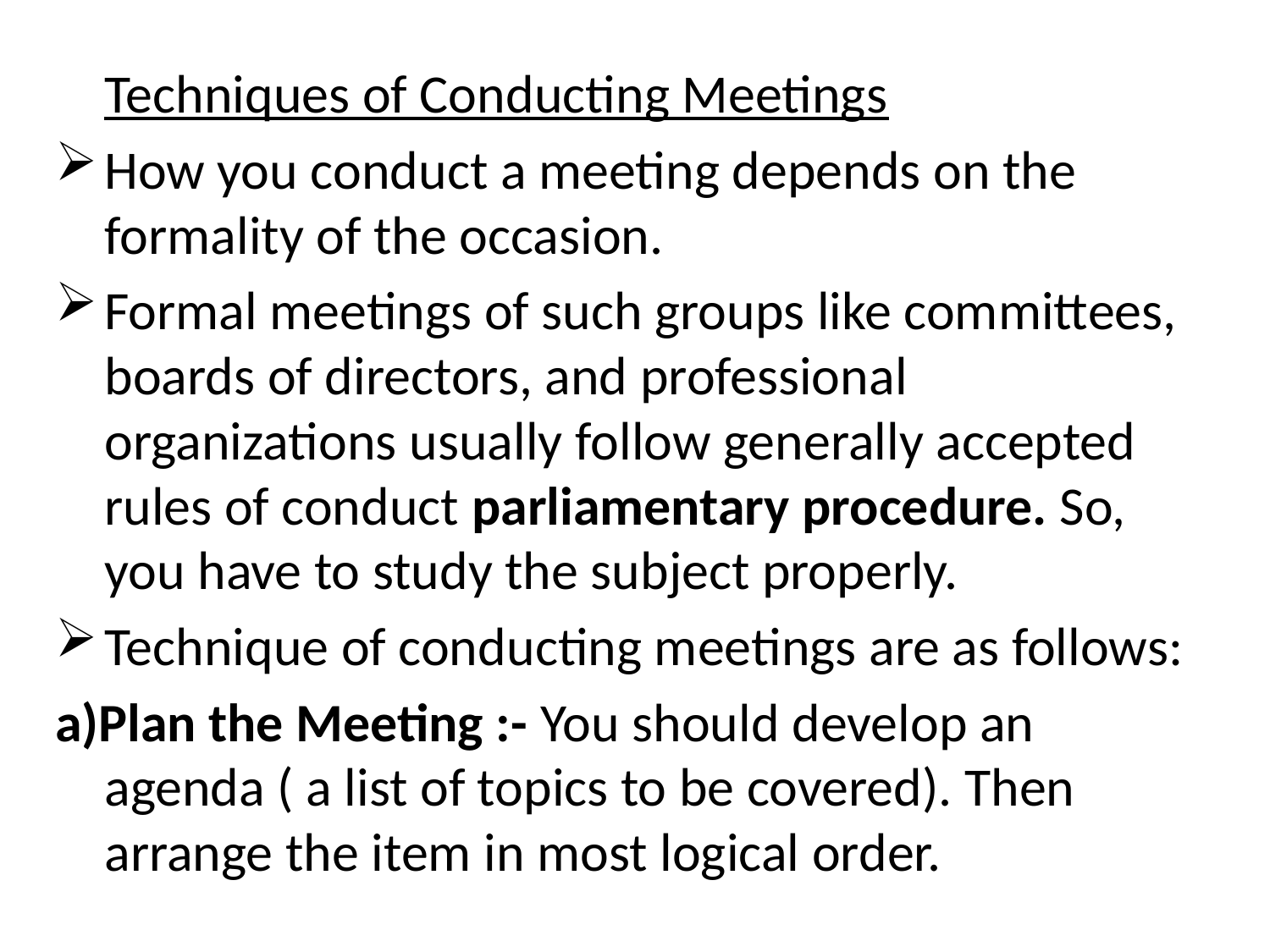

Techniques of Conducting Meetings
How you conduct a meeting depends on the formality of the occasion.
Formal meetings of such groups like committees, boards of directors, and professional organizations usually follow generally accepted rules of conduct parliamentary procedure. So, you have to study the subject properly.
Technique of conducting meetings are as follows:
a)Plan the Meeting :- You should develop an agenda ( a list of topics to be covered). Then arrange the item in most logical order.